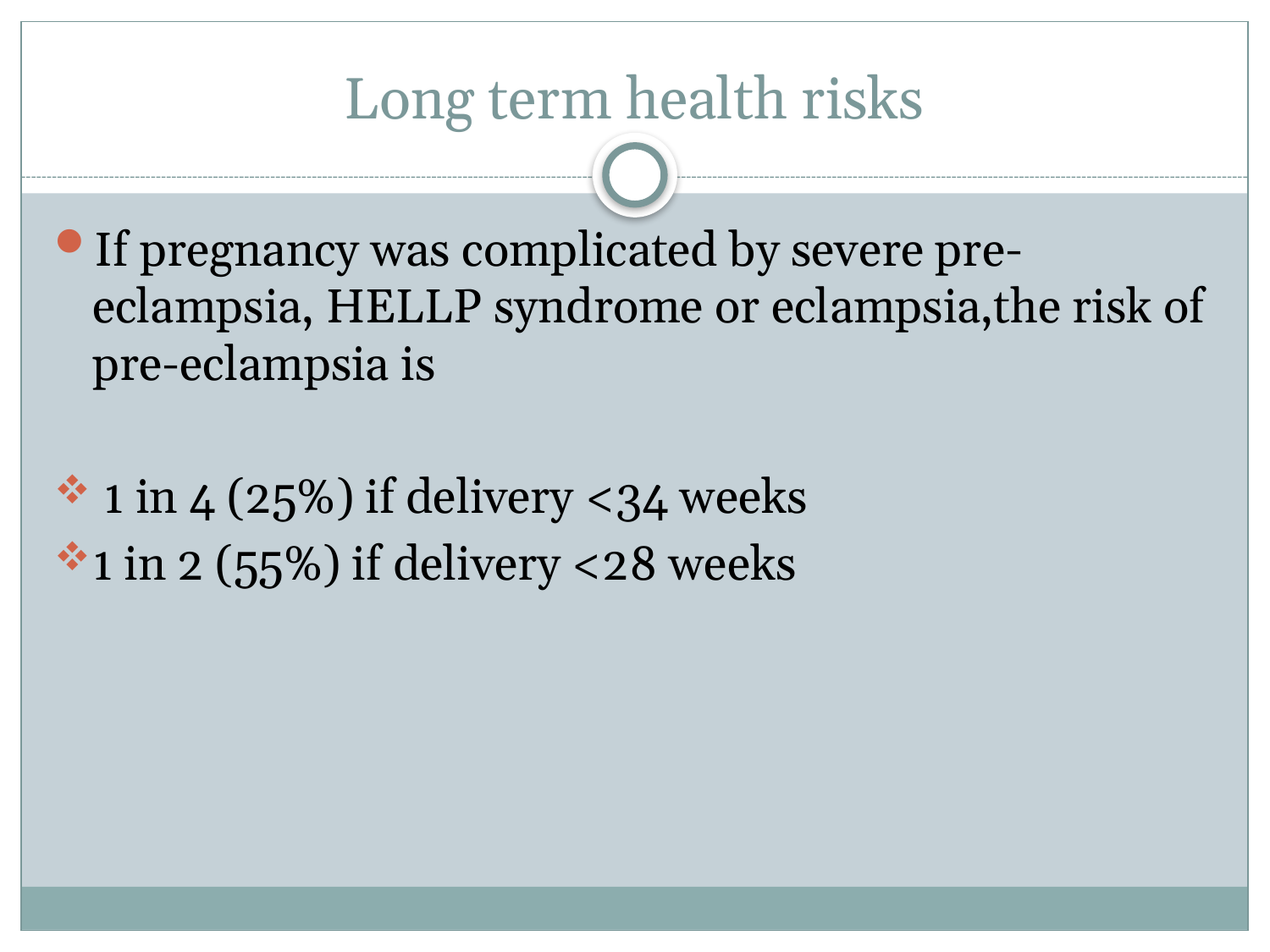

# Long term health risks
If pregnancy was complicated by severe pre-eclampsia, HELLP syndrome or eclampsia,the risk of pre-eclampsia is

 1 in 4 (25%) if delivery <34 weeks
1 in 2 (55%) if delivery <28 weeks